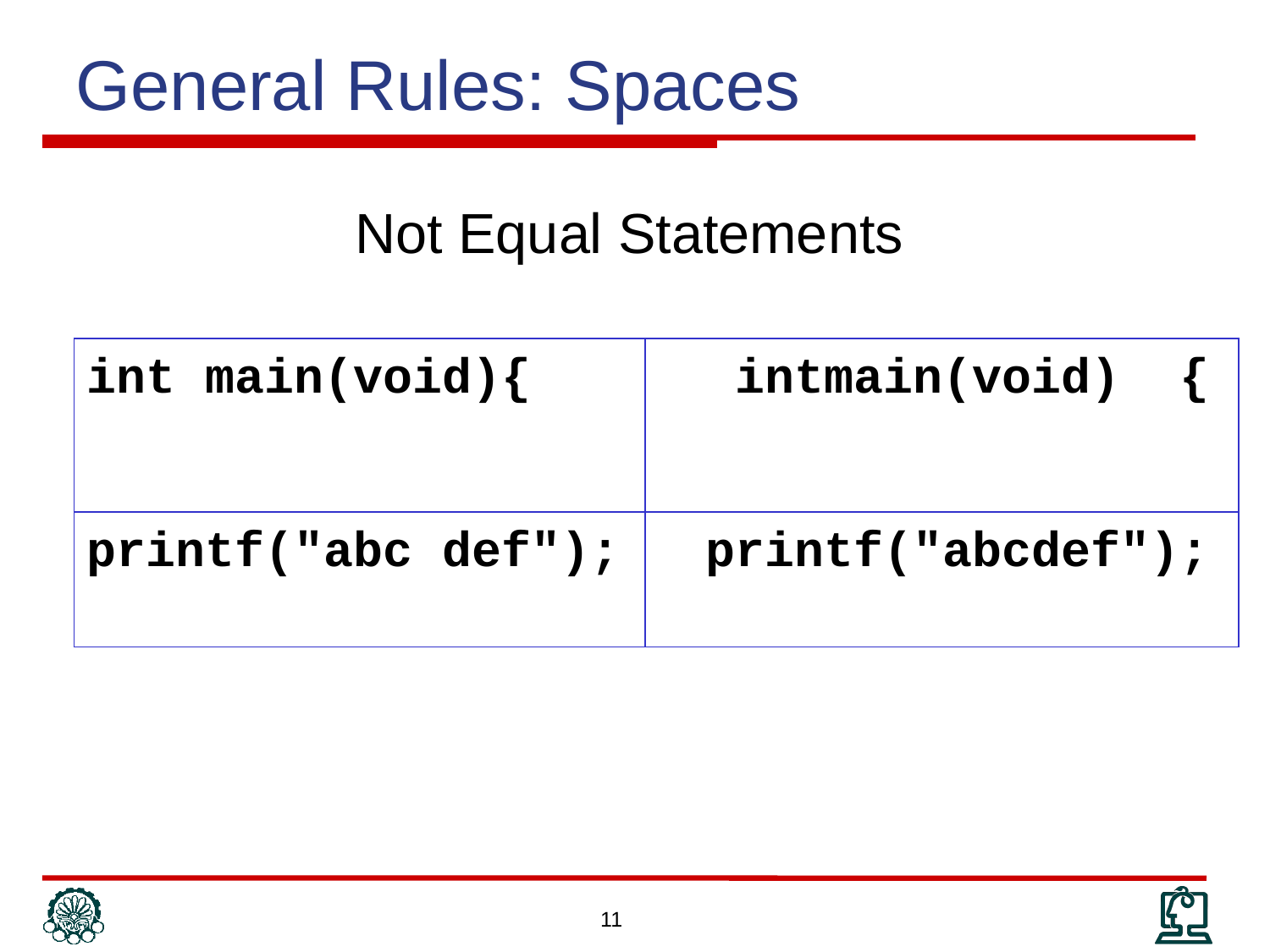

General Rules: Spaces
       Not Equal Statements
| int main(void){ | intmain(void) { |
| --- | --- |
| printf("abc def"); | printf("abcdef"); |
11